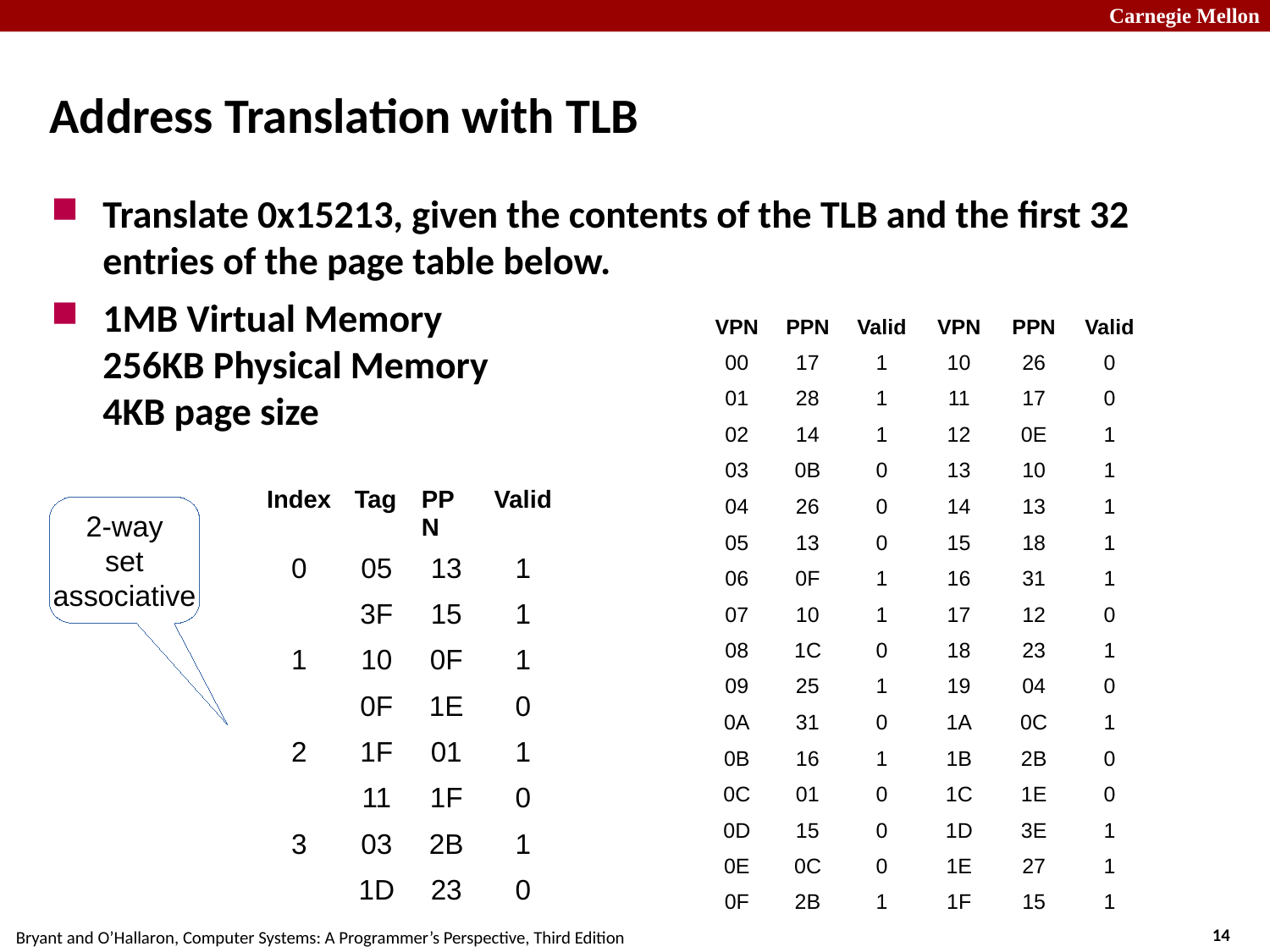

# Address Translation with TLB
Translate 0x15213, given the contents of the TLB and the first 32 entries of the page table below.
1MB Virtual Memory
256KB Physical Memory
4KB page size
| VPN | PPN | Valid | VPN | PPN | Valid |
| --- | --- | --- | --- | --- | --- |
| 00 | 17 | 1 | 10 | 26 | 0 |
| 01 | 28 | 1 | 11 | 17 | 0 |
| 02 | 14 | 1 | 12 | 0E | 1 |
| 03 | 0B | 0 | 13 | 10 | 1 |
| 04 | 26 | 0 | 14 | 13 | 1 |
| 05 | 13 | 0 | 15 | 18 | 1 |
| 06 | 0F | 1 | 16 | 31 | 1 |
| 07 | 10 | 1 | 17 | 12 | 0 |
| 08 | 1C | 0 | 18 | 23 | 1 |
| 09 | 25 | 1 | 19 | 04 | 0 |
| 0A | 31 | 0 | 1A | 0C | 1 |
| 0B | 16 | 1 | 1B | 2B | 0 |
| 0C | 01 | 0 | 1C | 1E | 0 |
| 0D | 15 | 0 | 1D | 3E | 1 |
| 0E | 0C | 0 | 1E | 27 | 1 |
| 0F | 2B | 1 | 1F | 15 | 1 |
| Index | Tag | PPN | Valid |
| --- | --- | --- | --- |
| 0 | 05 | 13 | 1 |
|  | 3F | 15 | 1 |
| 1 | 10 | 0F | 1 |
|  | 0F | 1E | 0 |
| 2 | 1F | 01 | 1 |
|  | 11 | 1F | 0 |
| 3 | 03 | 2B | 1 |
|  | 1D | 23 | 0 |
2-way
set
associative